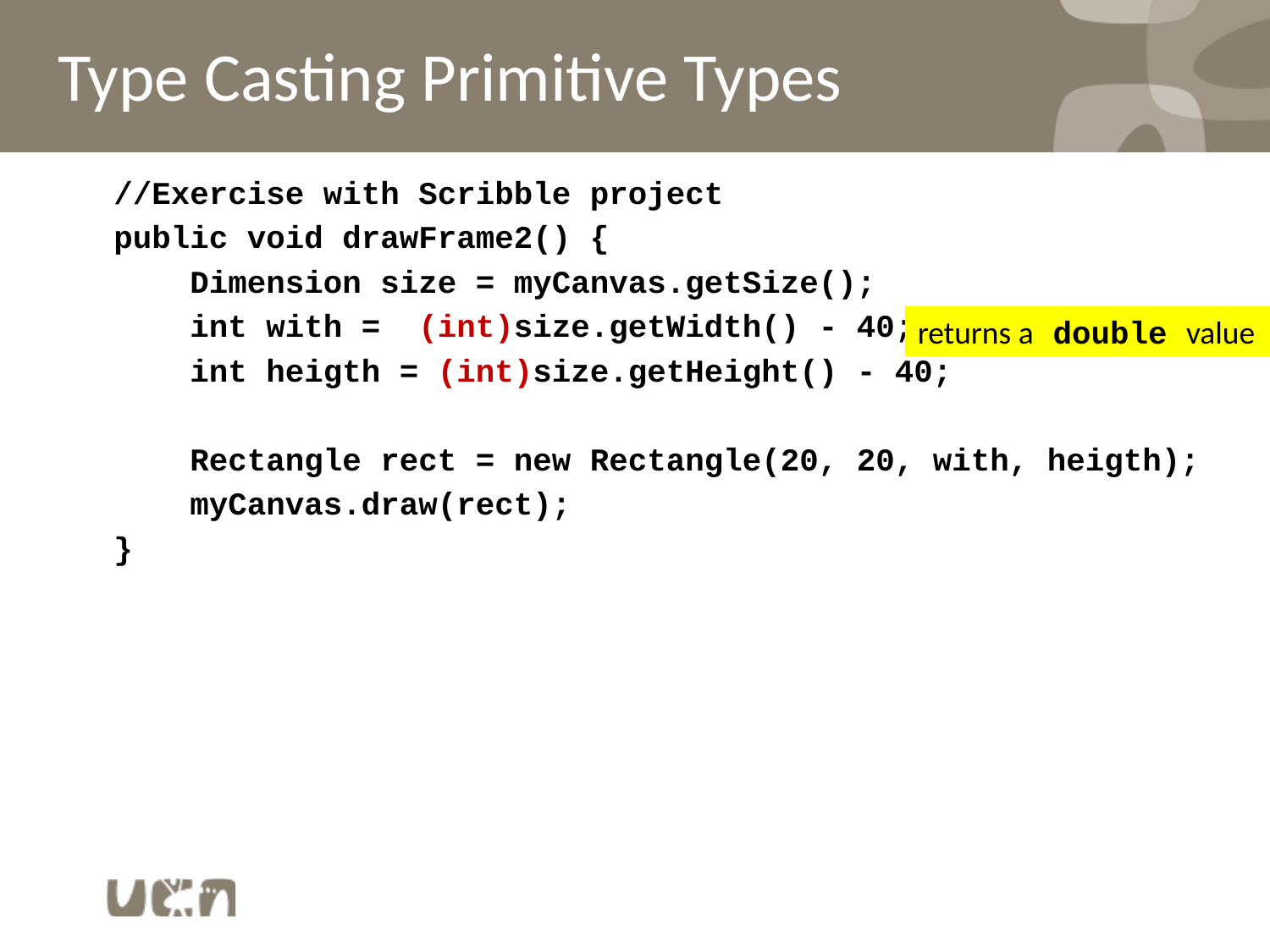

# Type Casting Primitive Types
    //Exercise with Scribble project
    public void drawFrame2() {
        Dimension size = myCanvas.getSize();
        int with =  (int)size.getWidth() - 40;
        int heigth = (int)size.getHeight() - 40;

        Rectangle rect = new Rectangle(20, 20, with, heigth);
        myCanvas.draw(rect);
    }
returns a double value